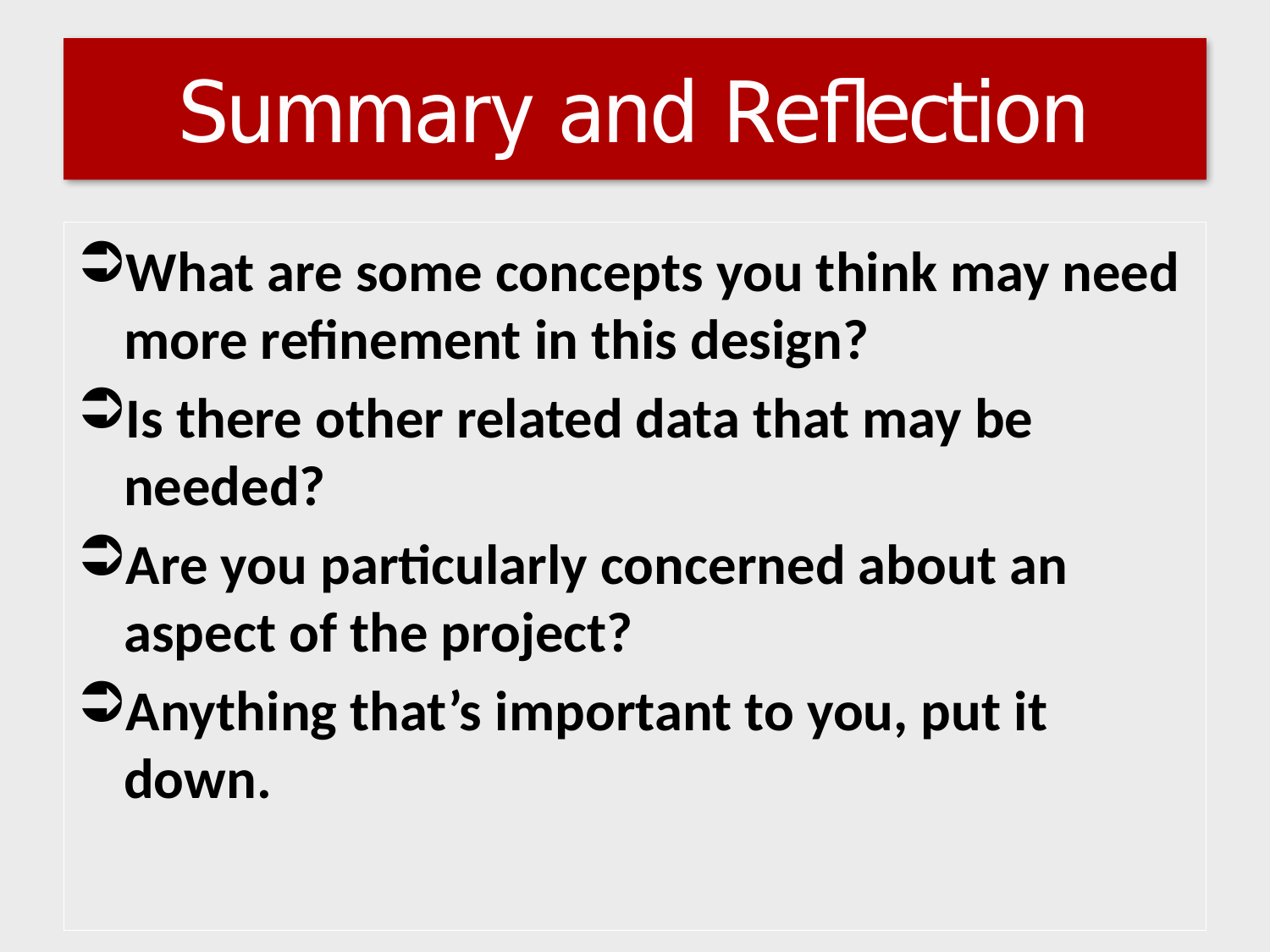

# Summary and Reflection
What are some concepts you think may need more refinement in this design?
Is there other related data that may be needed?
Are you particularly concerned about an aspect of the project?
Anything that’s important to you, put it down.